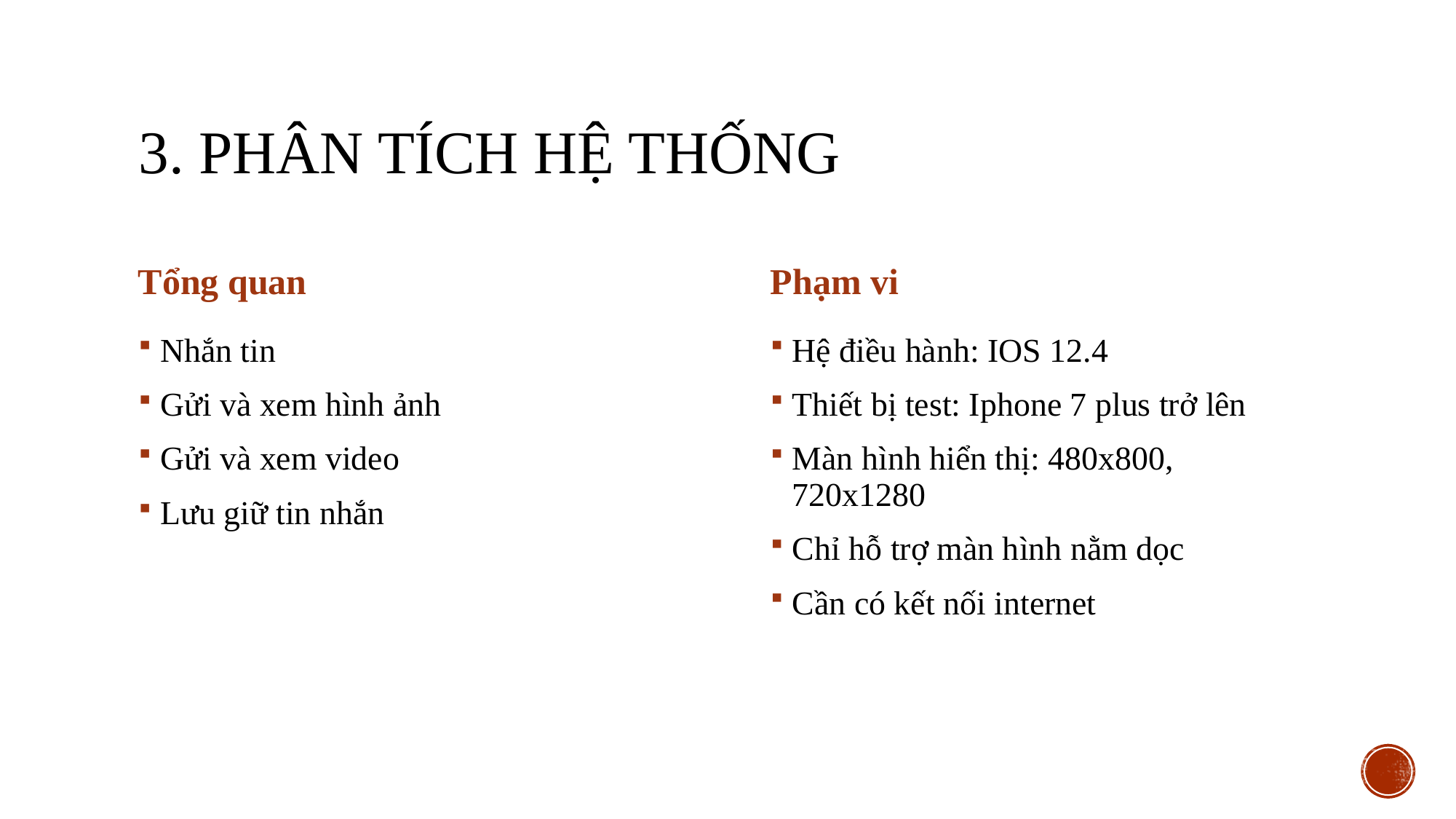

# 3. Phân tích hệ thống
Tổng quan
Phạm vi
Nhắn tin
Gửi và xem hình ảnh
Gửi và xem video
Lưu giữ tin nhắn

Hệ điều hành: IOS 12.4
Thiết bị test: Iphone 7 plus trở lên
Màn hình hiển thị: 480x800, 720x1280
Chỉ hỗ trợ màn hình nằm dọc
Cần có kết nối internet